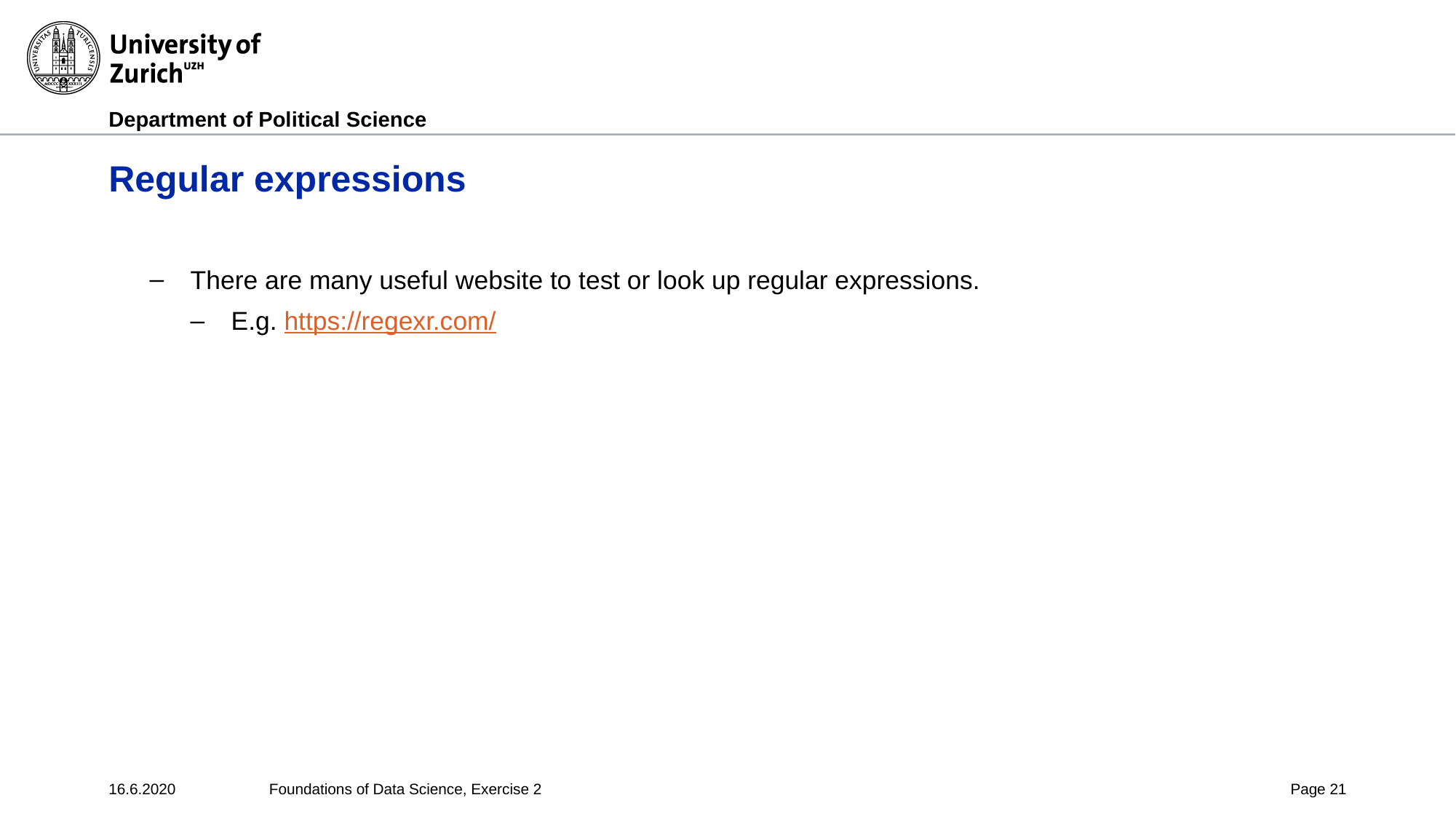

# Regular expressions
There are many useful website to test or look up regular expressions.
E.g. https://regexr.com/

16.6.2020
Foundations of Data Science, Exercise 2
Page 21